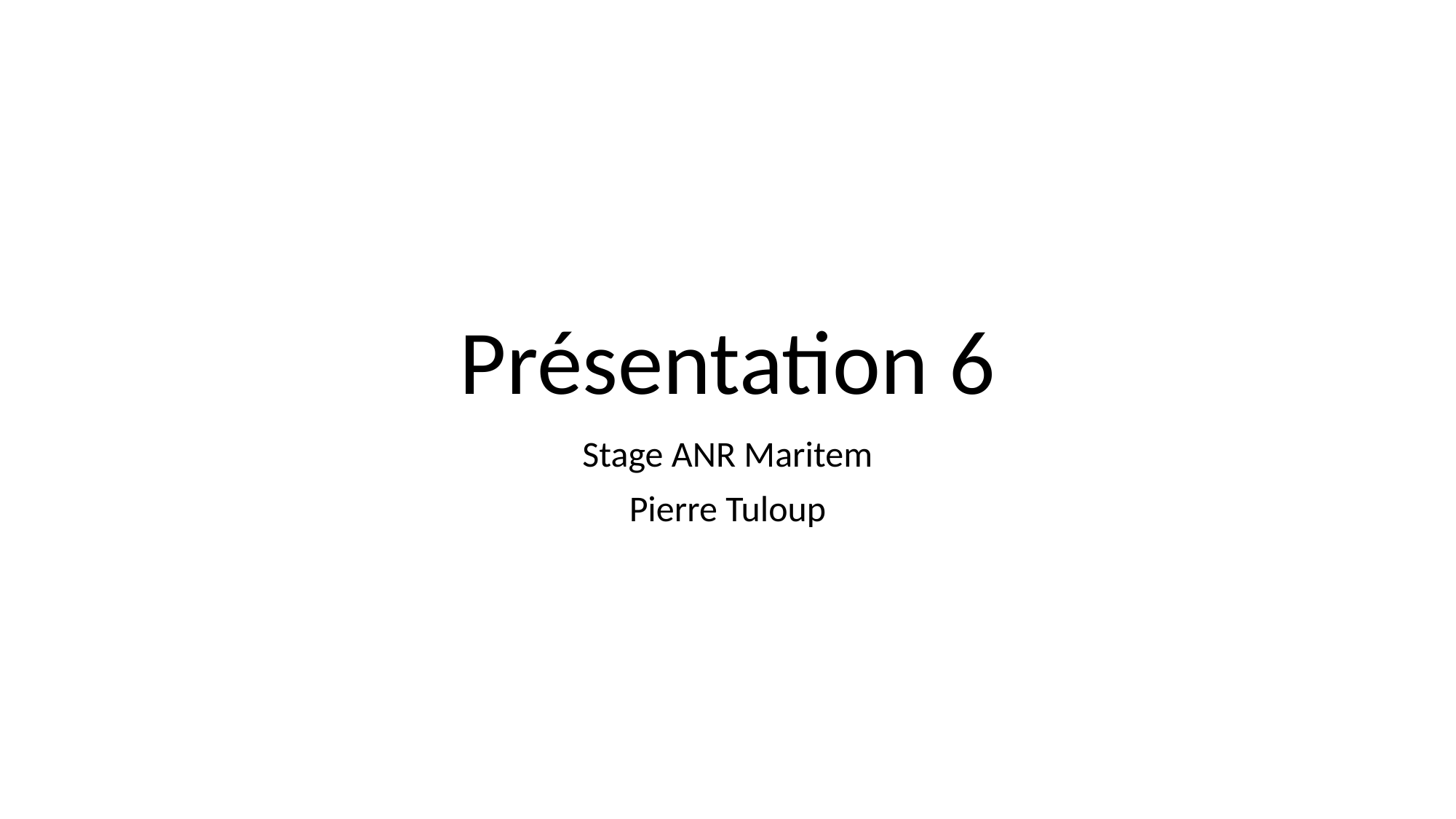

# Présentation 6
Stage ANR Maritem
Pierre Tuloup